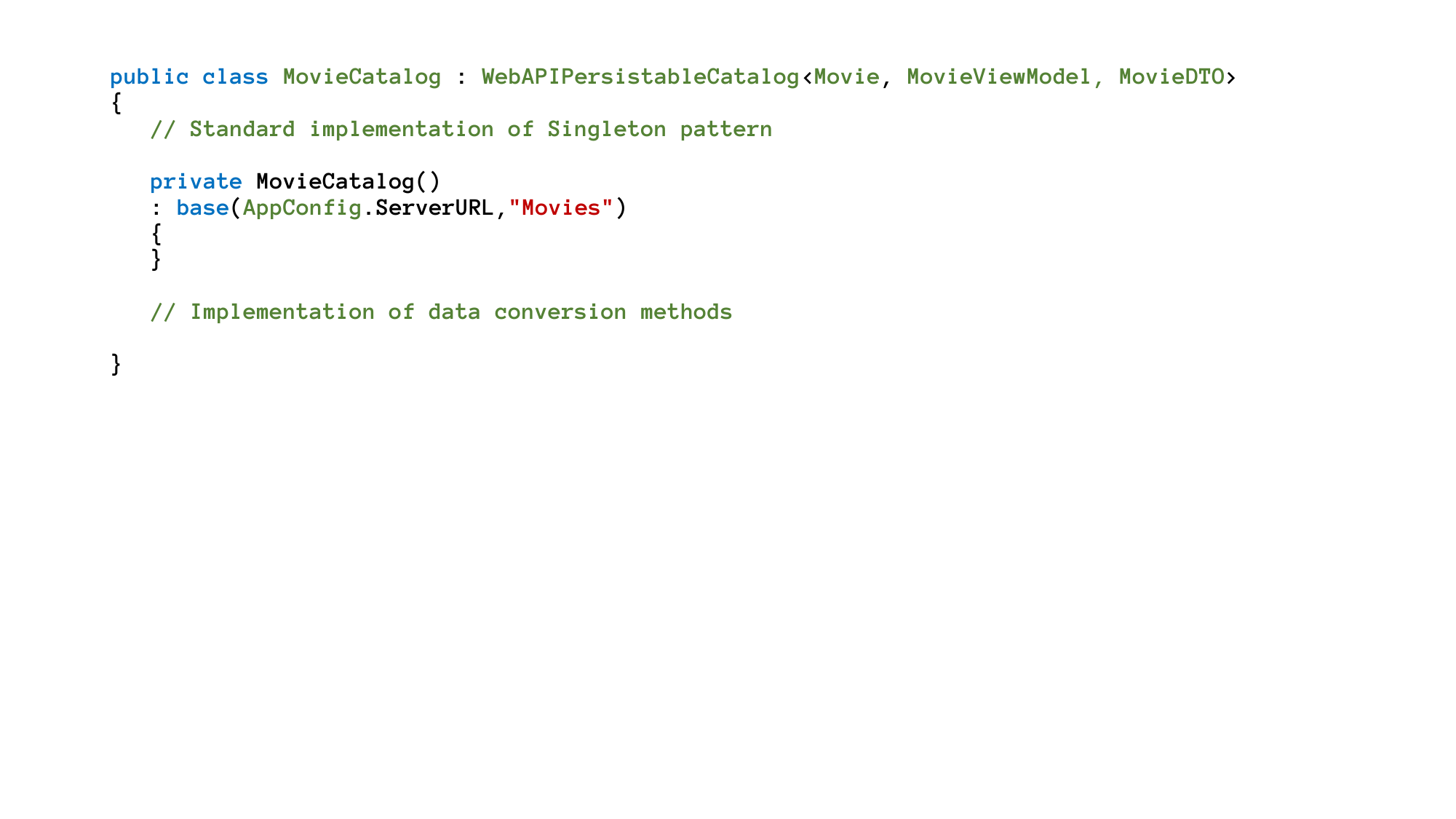

public class MovieCatalog : WebAPIPersistableCatalog<Movie, MovieViewModel, MovieDTO>
{
   // Standard implementation of Singleton pattern

   private MovieCatalog()
   : base(AppConfig.ServerURL,"Movies")
   {
   }

   // Implementation of data conversion methods

}